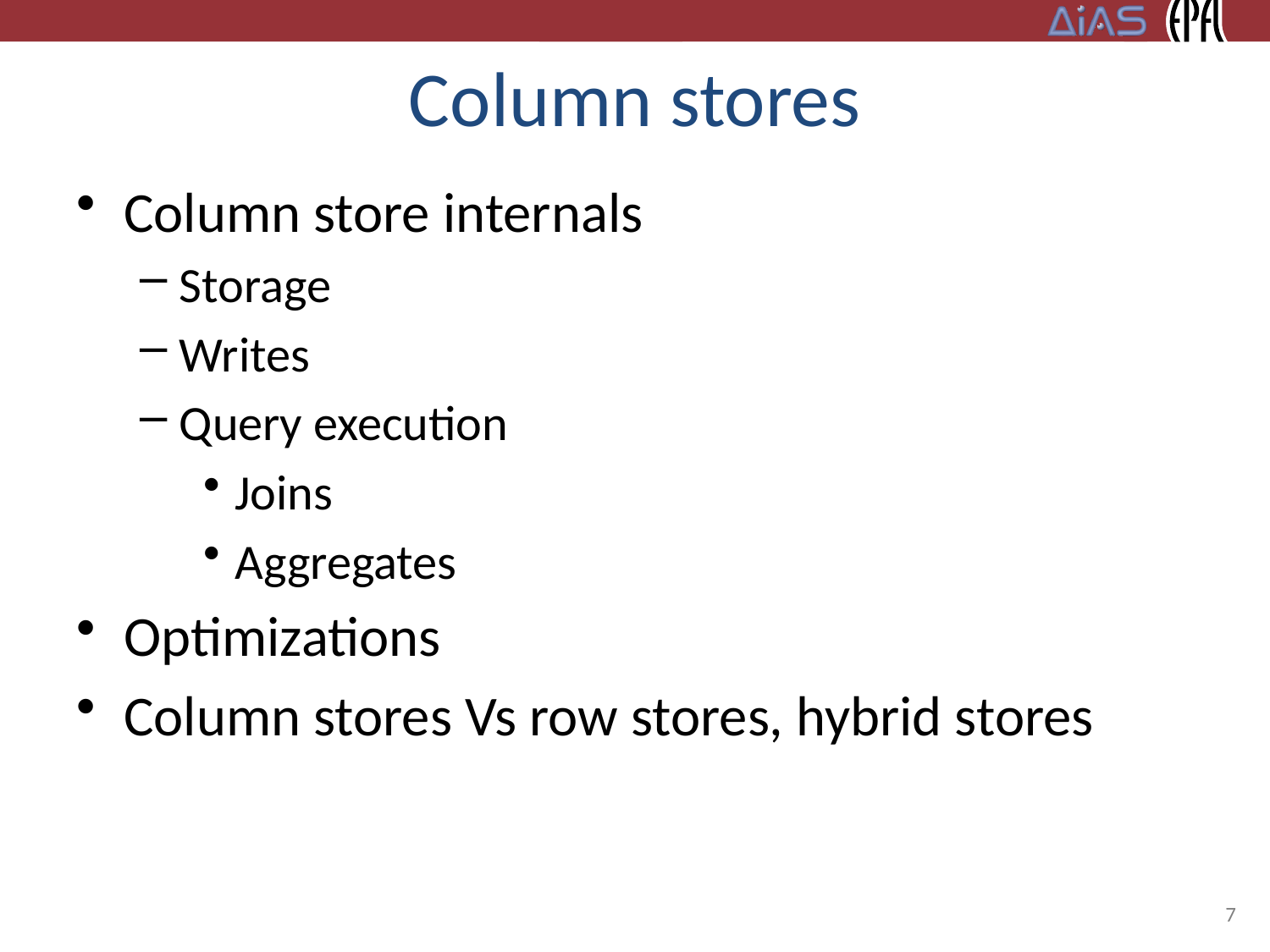

# Column stores
Column store internals
Storage
Writes
Query execution
Joins
Aggregates
Optimizations
Column stores Vs row stores, hybrid stores

7